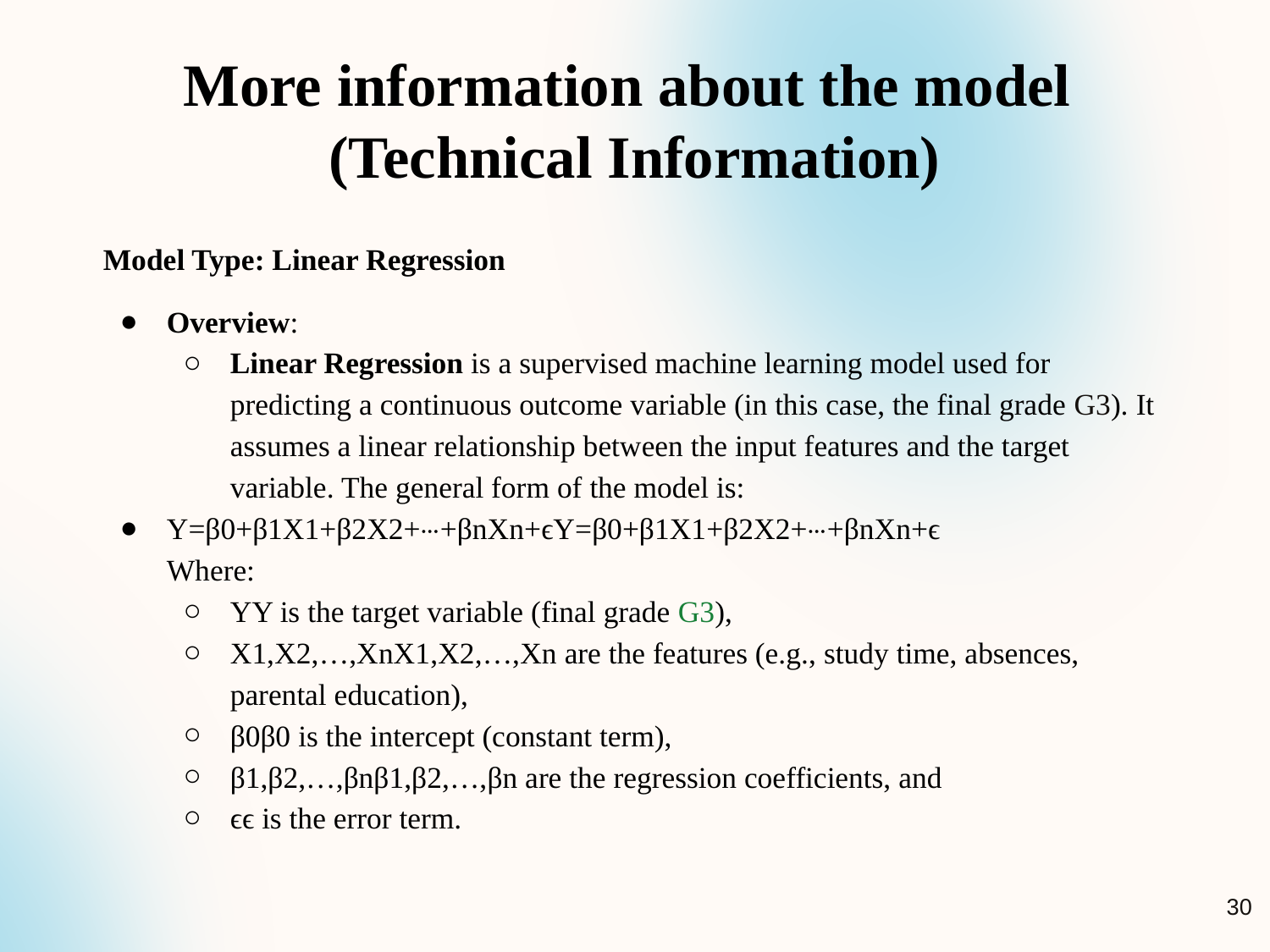

More information about the model
(Technical Information)
Model Type: Linear Regression
Overview:
Linear Regression is a supervised machine learning model used for predicting a continuous outcome variable (in this case, the final grade G3). It assumes a linear relationship between the input features and the target variable. The general form of the model is:
Y=β0+β1X1+β2X2+⋯+βnXn+ϵY=β0​+β1​X1​+β2​X2​+⋯+βn​Xn​+ϵ
Where:
YY is the target variable (final grade G3),
X1,X2,…,XnX1​,X2​,…,Xn​ are the features (e.g., study time, absences, parental education),
β0β0​ is the intercept (constant term),
β1,β2,…,βnβ1​,β2​,…,βn​ are the regression coefficients, and
ϵϵ is the error term.

30